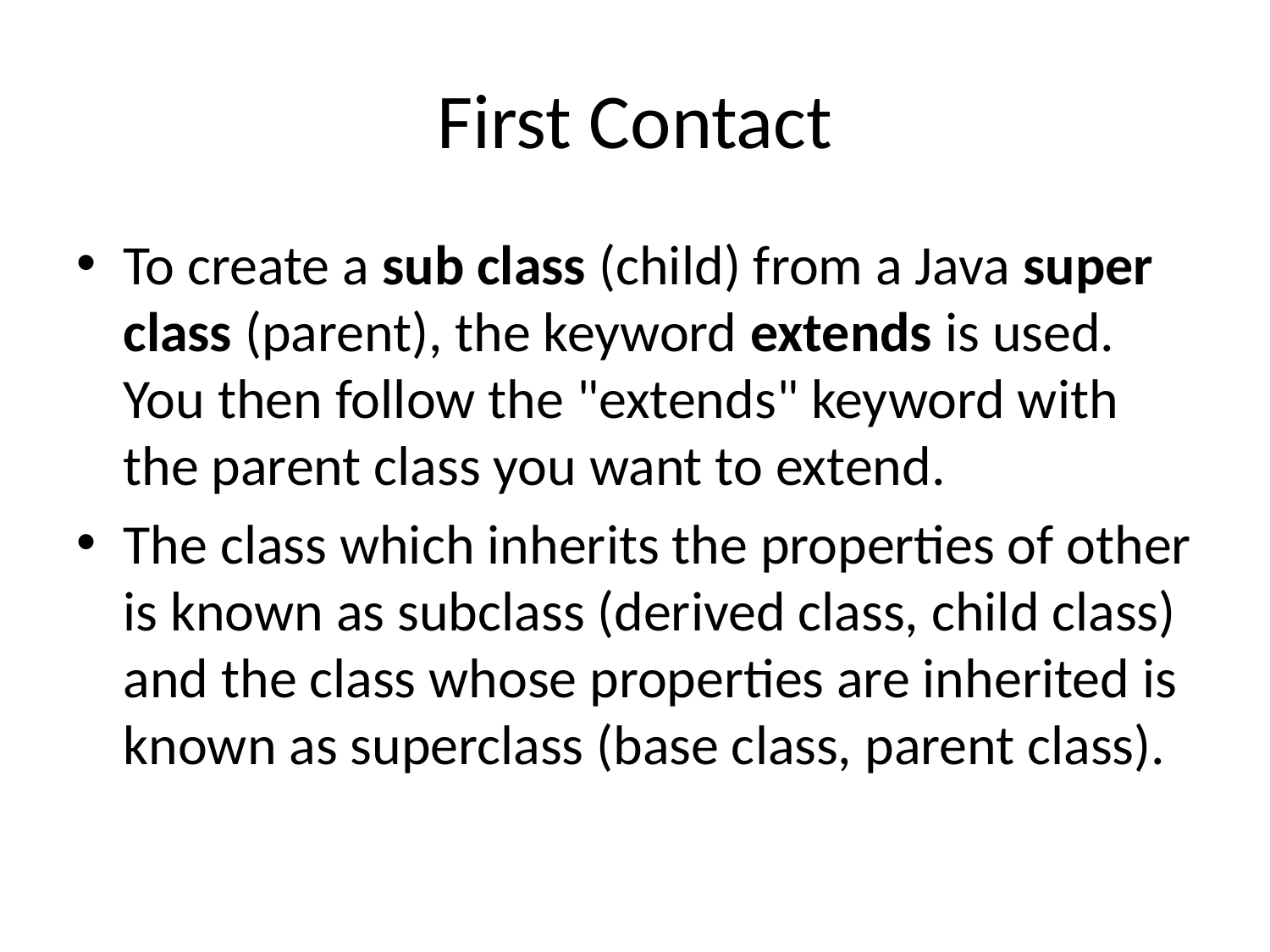

# First Contact
To create a sub class (child) from a Java super class (parent), the keyword extends is used. You then follow the "extends" keyword with the parent class you want to extend.
The class which inherits the properties of other is known as subclass (derived class, child class) and the class whose properties are inherited is known as superclass (base class, parent class).